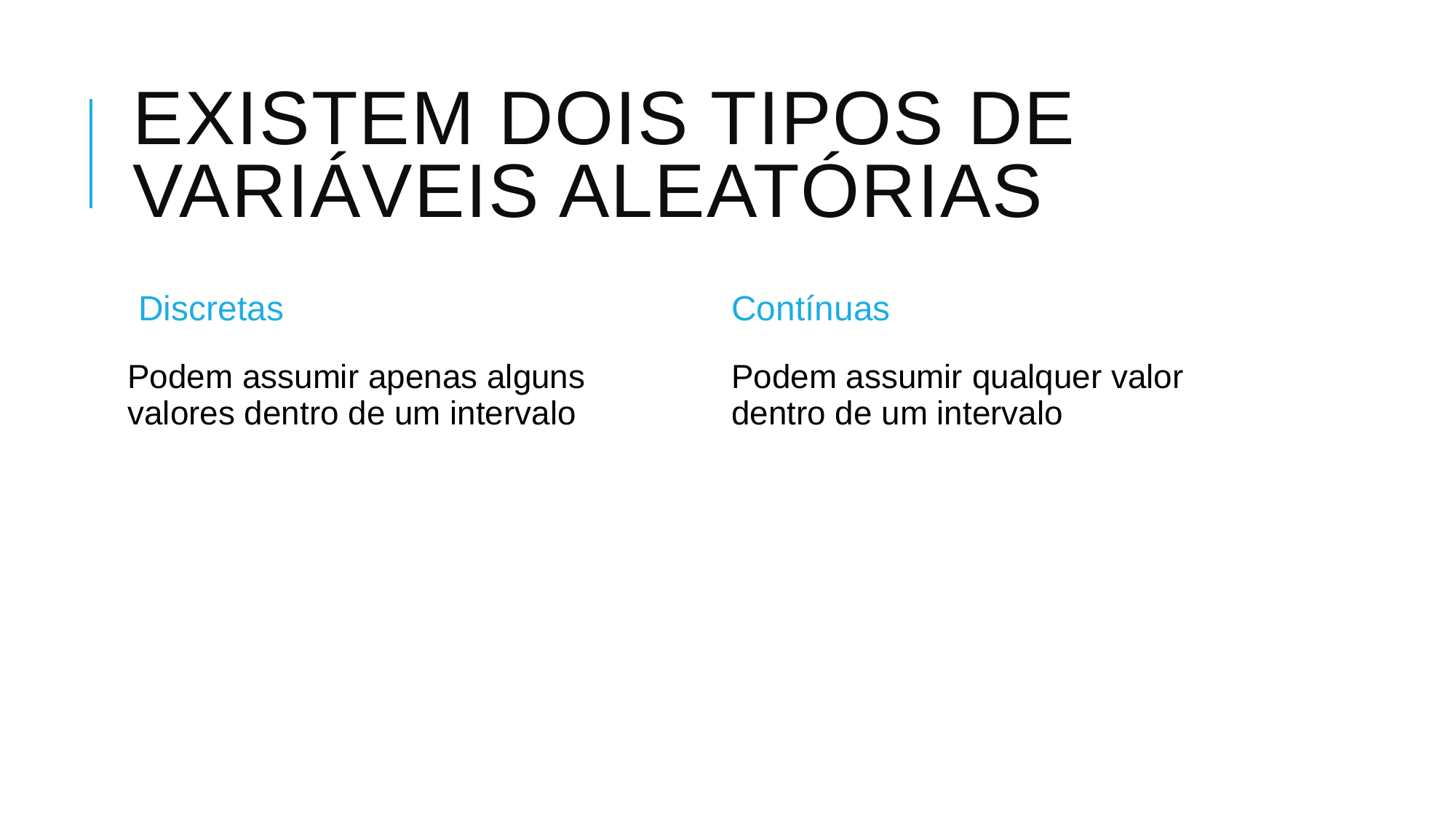

# Existem dois tipos de variáveis aleatórias
Discretas
Contínuas
Podem assumir apenas alguns valores dentro de um intervalo

Podem assumir qualquer valor dentro de um intervalo